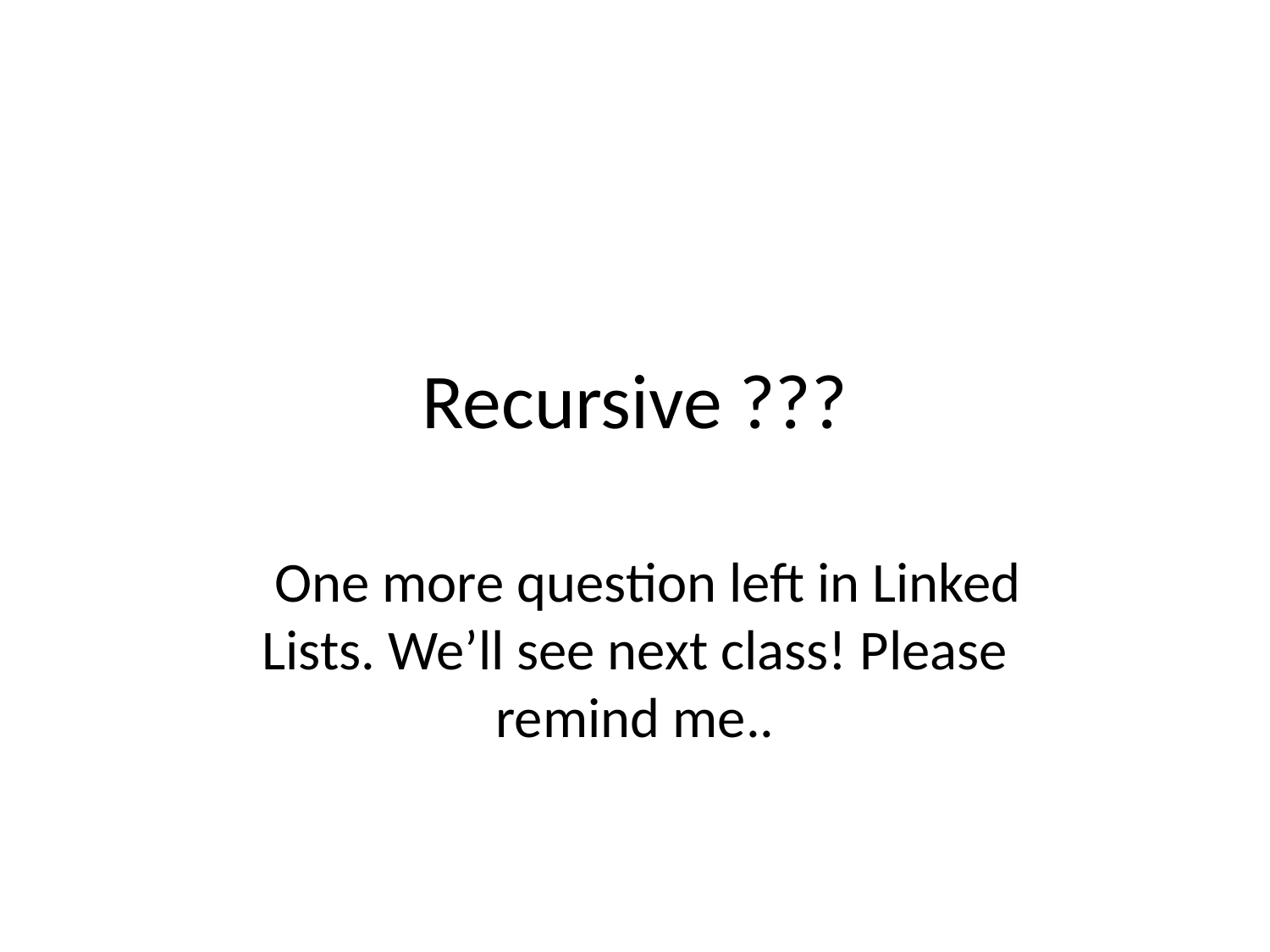

# Recursive ???
  One more question left in Linked Lists. We’ll see next class! Please remind me..